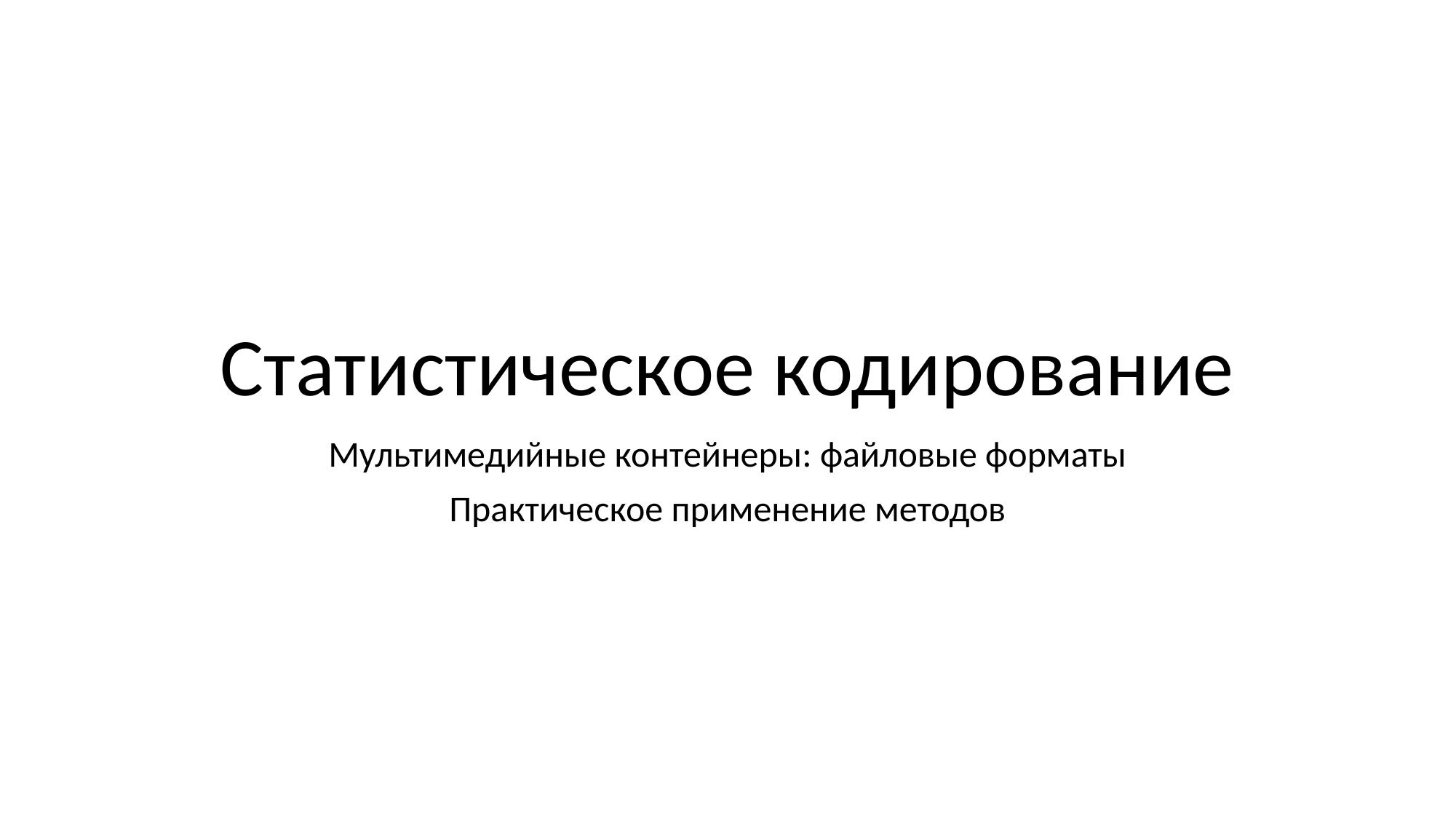

# Статистическое кодирование
Мультимедийные контейнеры: файловые форматы
Практическое применение методов